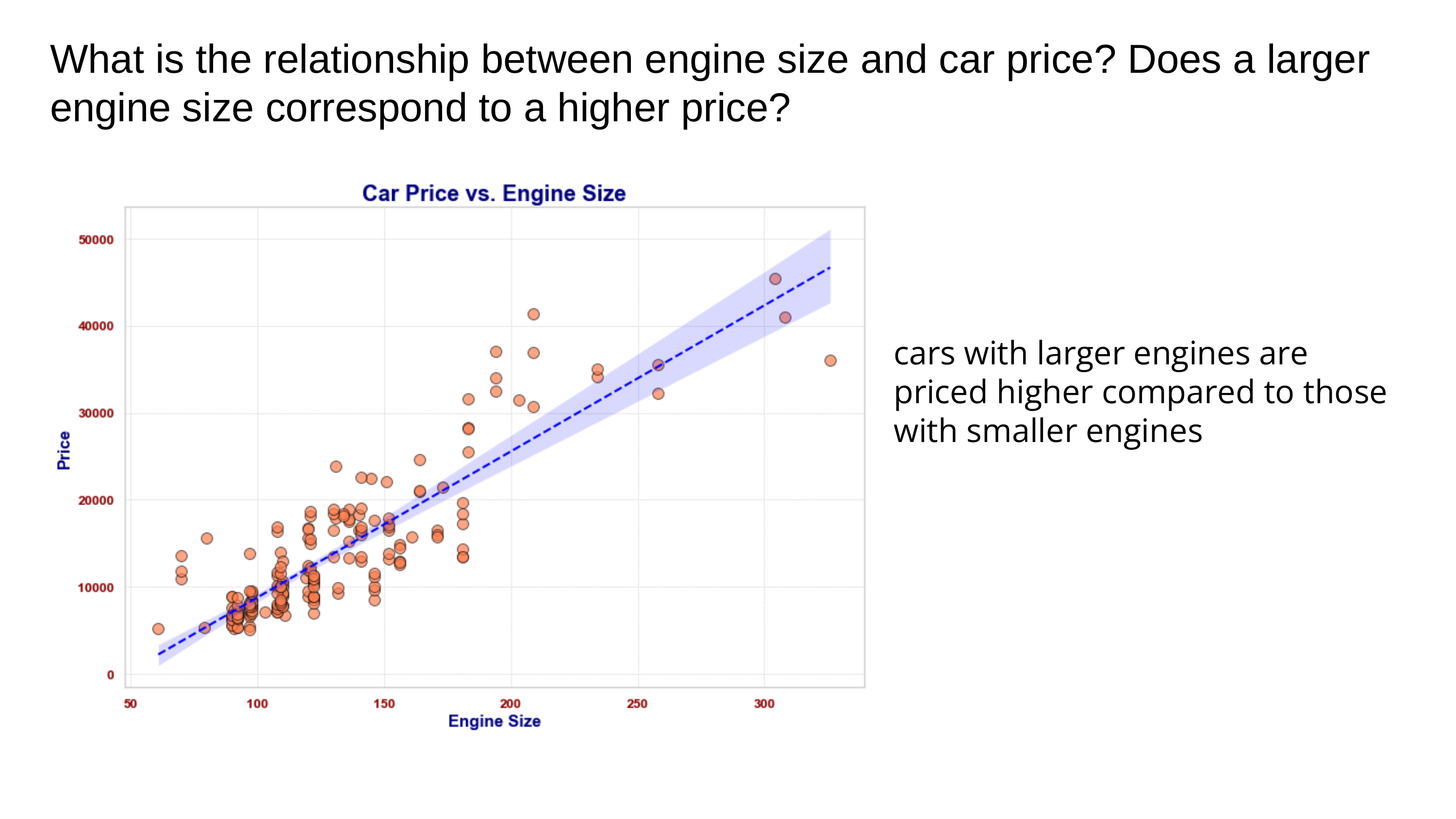

What is the relationship between engine size and car price? Does a larger engine size correspond to a higher price?

cars with larger engines are priced higher compared to those with smaller engines